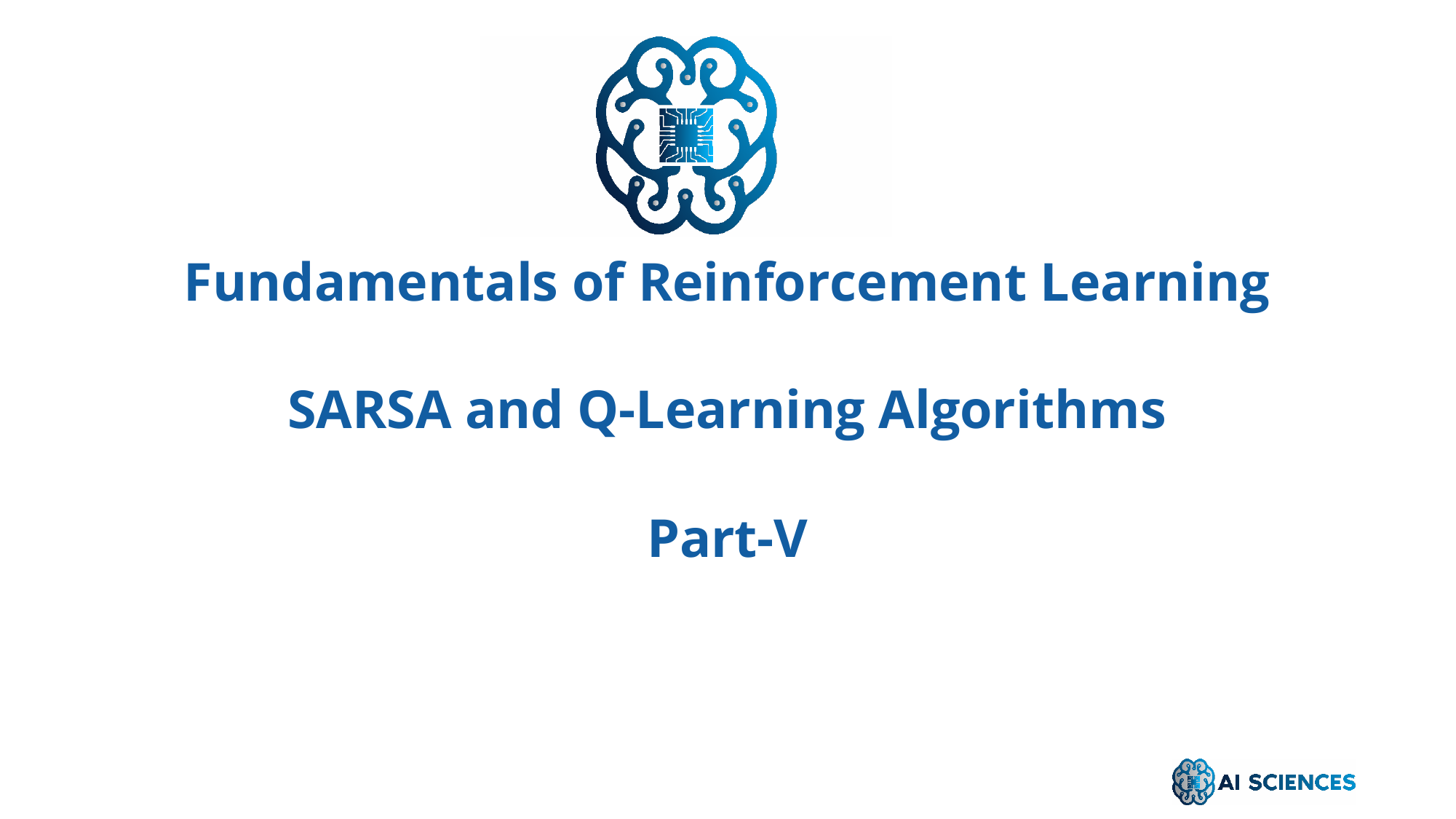

Fundamentals of Reinforcement Learning

SARSA and Q-Learning Algorithms

Part-V